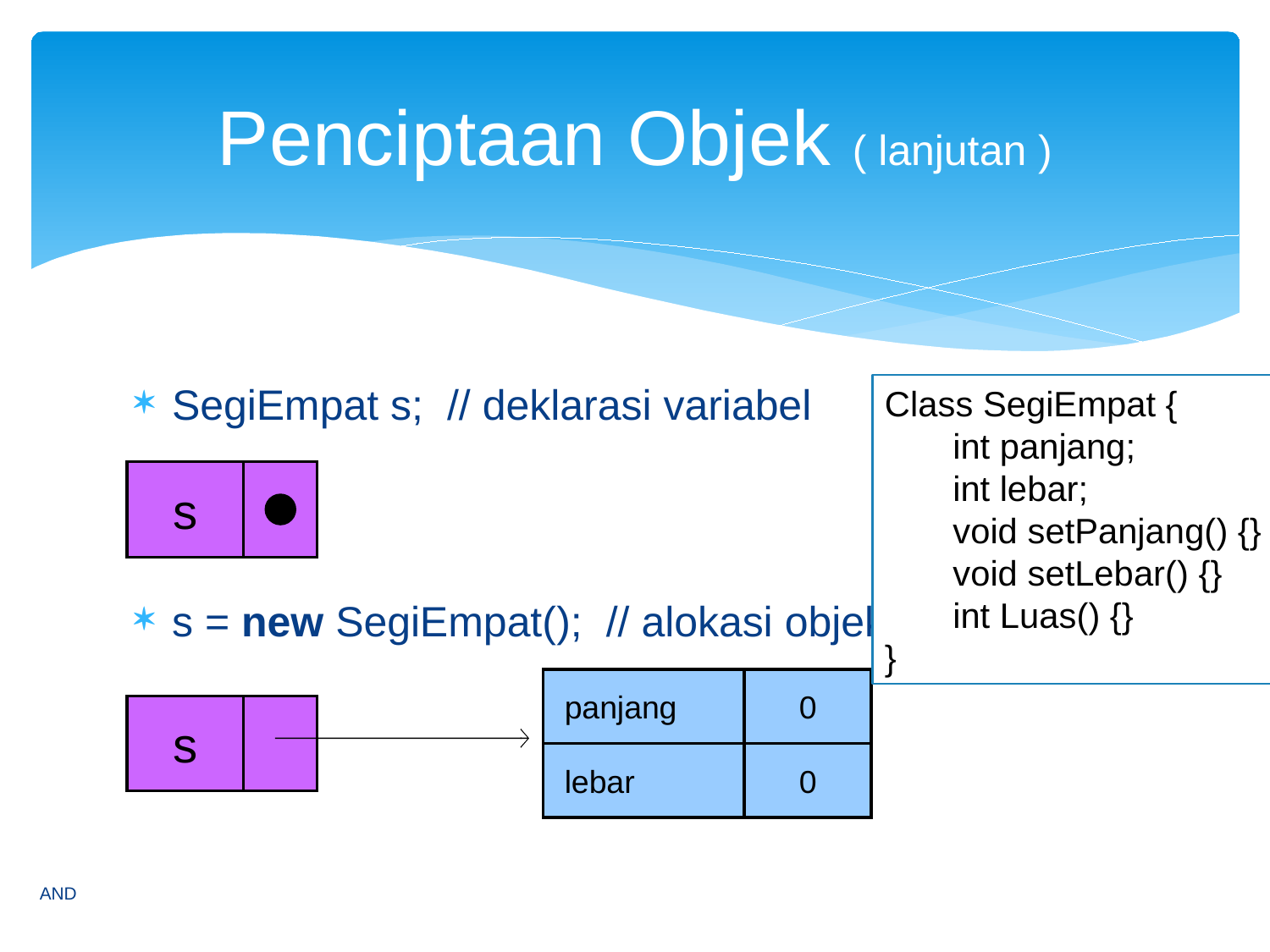

# Penciptaan Objek ( lanjutan )
SegiEmpat s;  // deklarasi variabel

s = new SegiEmpat();  // alokasi objek
Class SegiEmpat {
       int panjang;
       int lebar;
       void setPanjang() {}
       void setLebar() {}
       int Luas() {}
}
s

 panjang
0
 lebar
0
s

AND